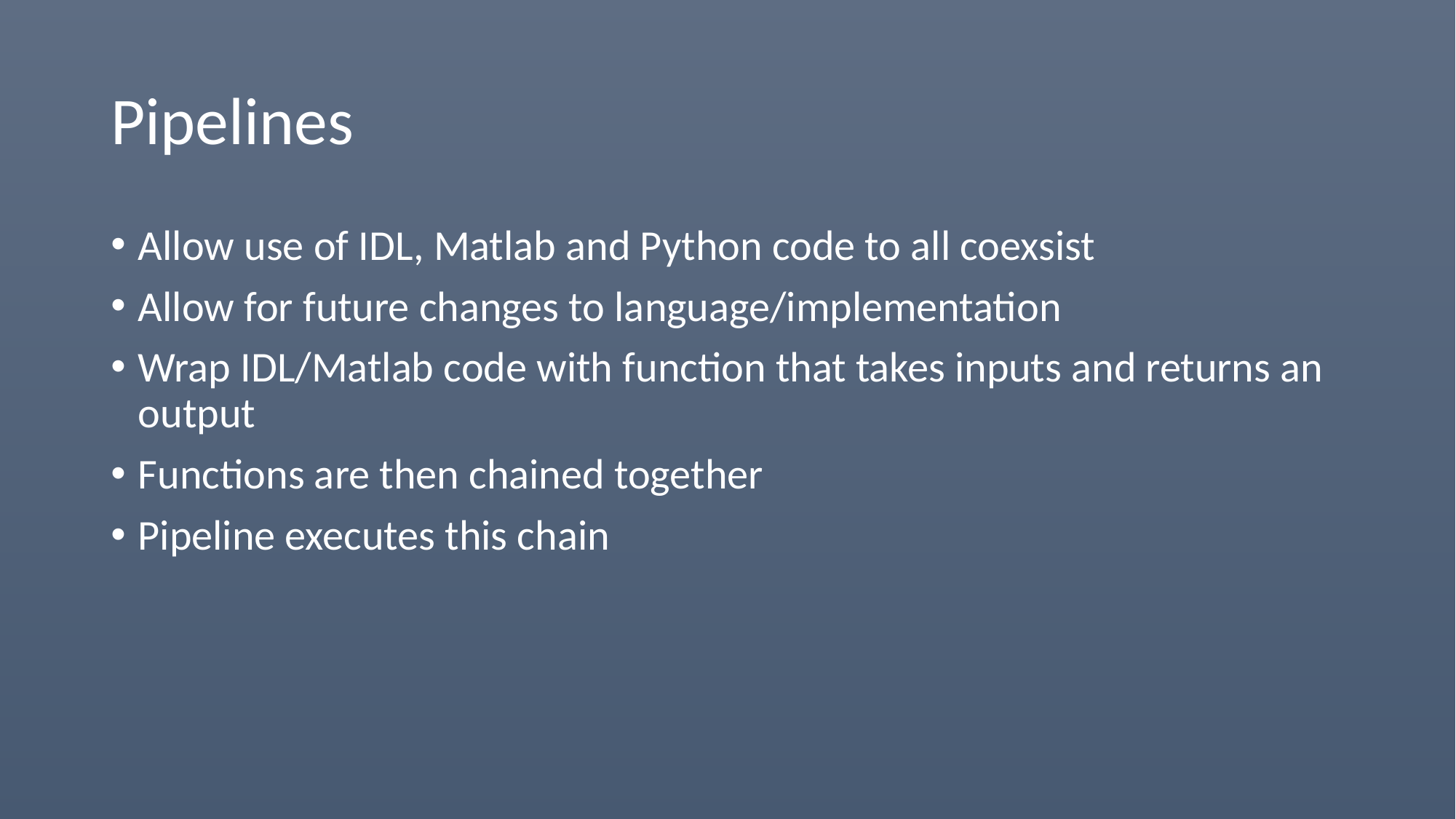

# Pipelines
Allow use of IDL, Matlab and Python code to all coexsist
Allow for future changes to language/implementation
Wrap IDL/Matlab code with function that takes inputs and returns an output
Functions are then chained together
Pipeline executes this chain